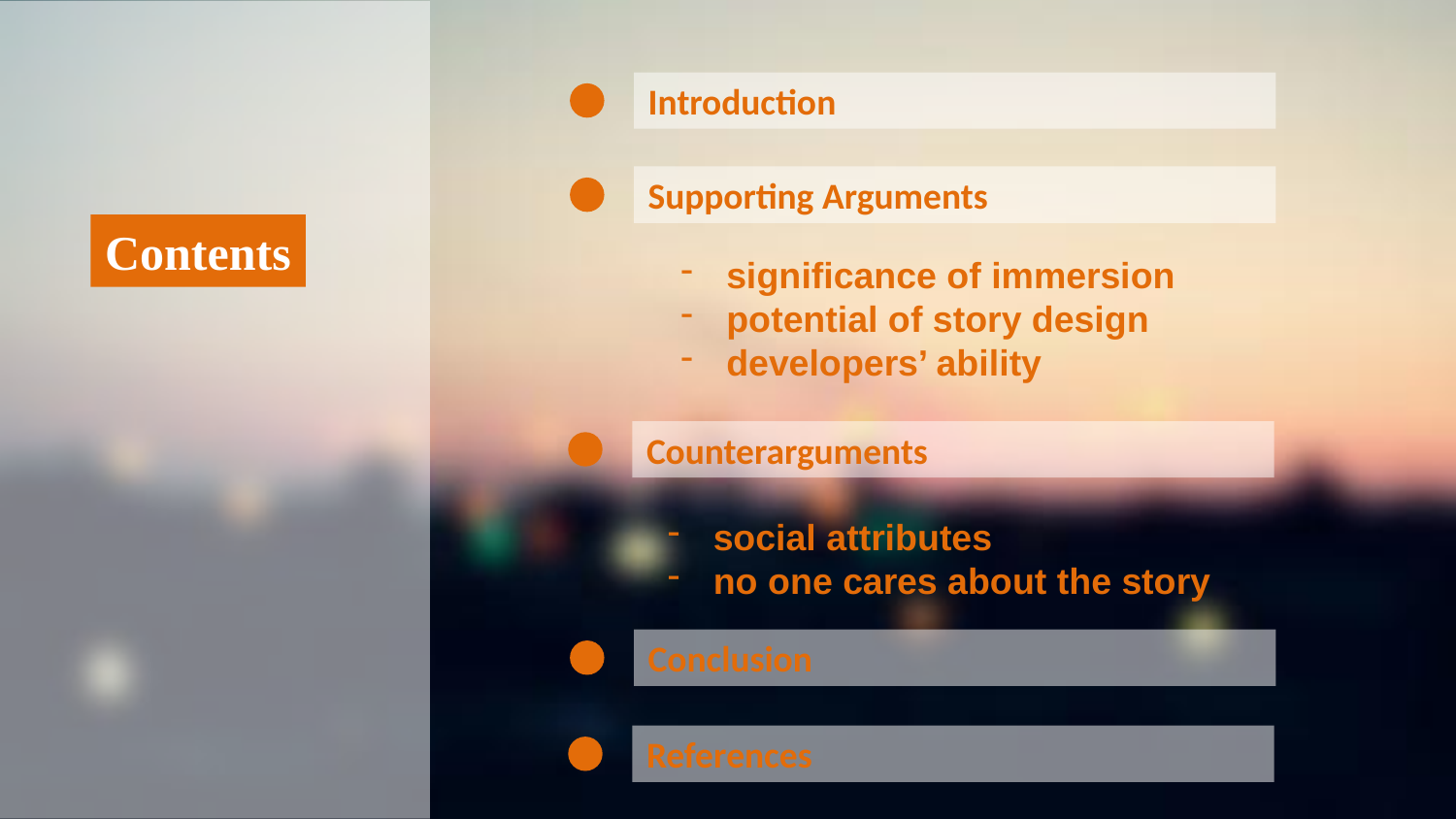

Introduction

Supporting Arguments

Contents
significance of immersion
potential of story design
developers’ ability
Counterarguments

social attributes
no one cares about the story
Conclusion

References